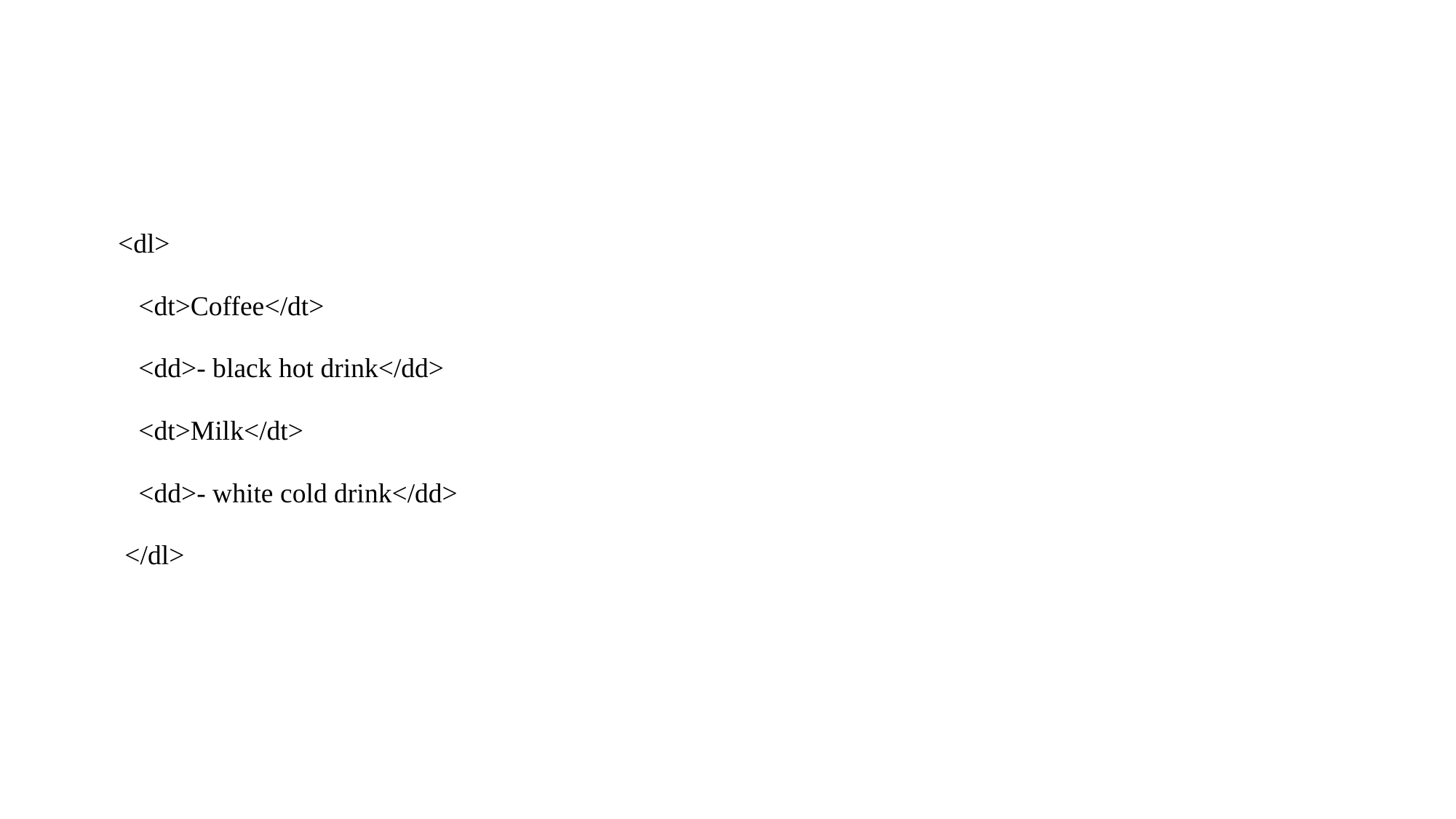

#
 <dl>
    <dt>Coffee</dt>
    <dd>- black hot drink</dd>
    <dt>Milk</dt>
    <dd>- white cold drink</dd>
  </dl>